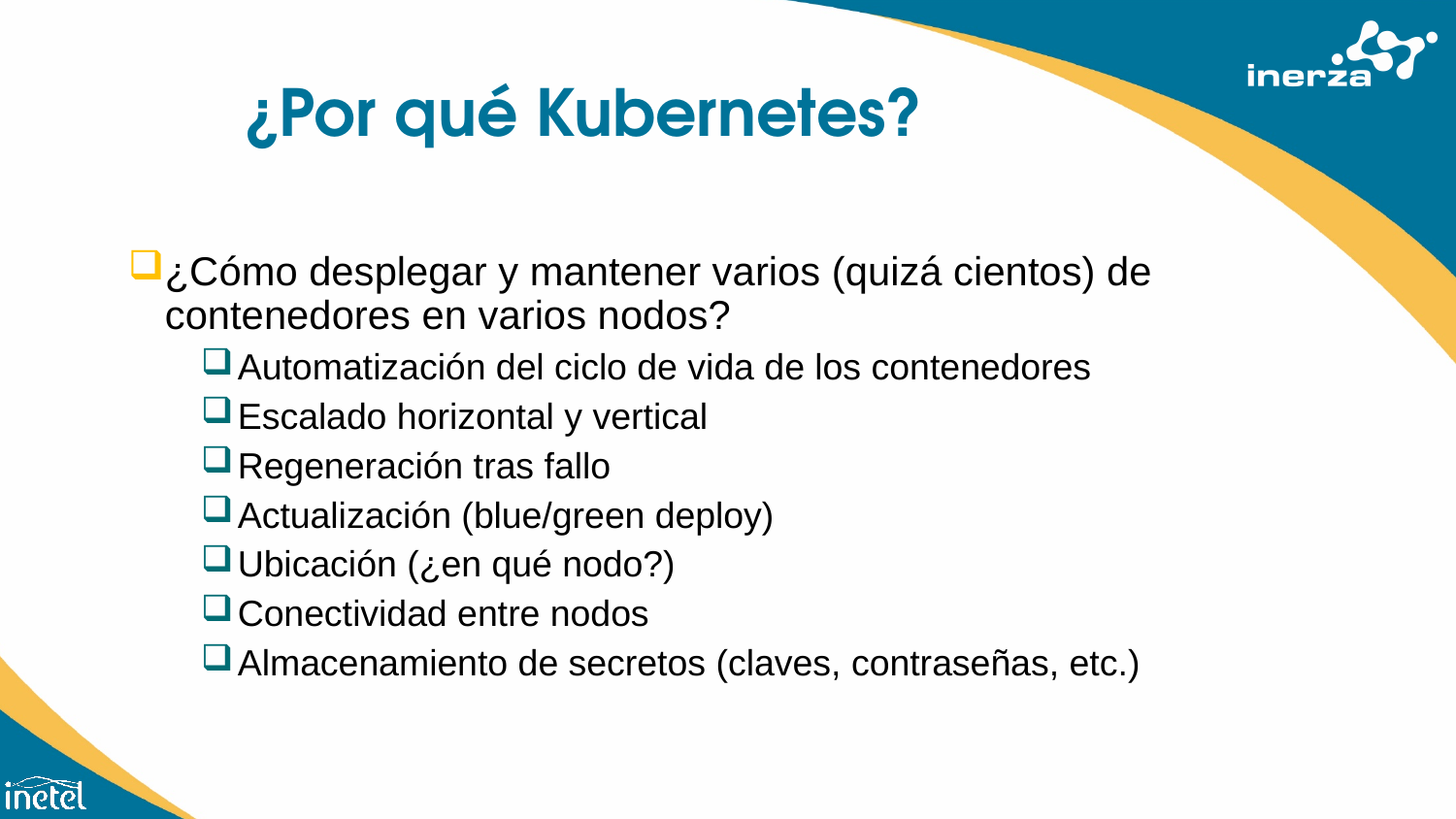

# ¿Por qué Kubernetes?
¿Cómo desplegar y mantener varios (quizá cientos) de contenedores en varios nodos?
Automatización del ciclo de vida de los contenedores
Escalado horizontal y vertical
Regeneración tras fallo
Actualización (blue/green deploy)
Ubicación (¿en qué nodo?)
Conectividad entre nodos
Almacenamiento de secretos (claves, contraseñas, etc.)